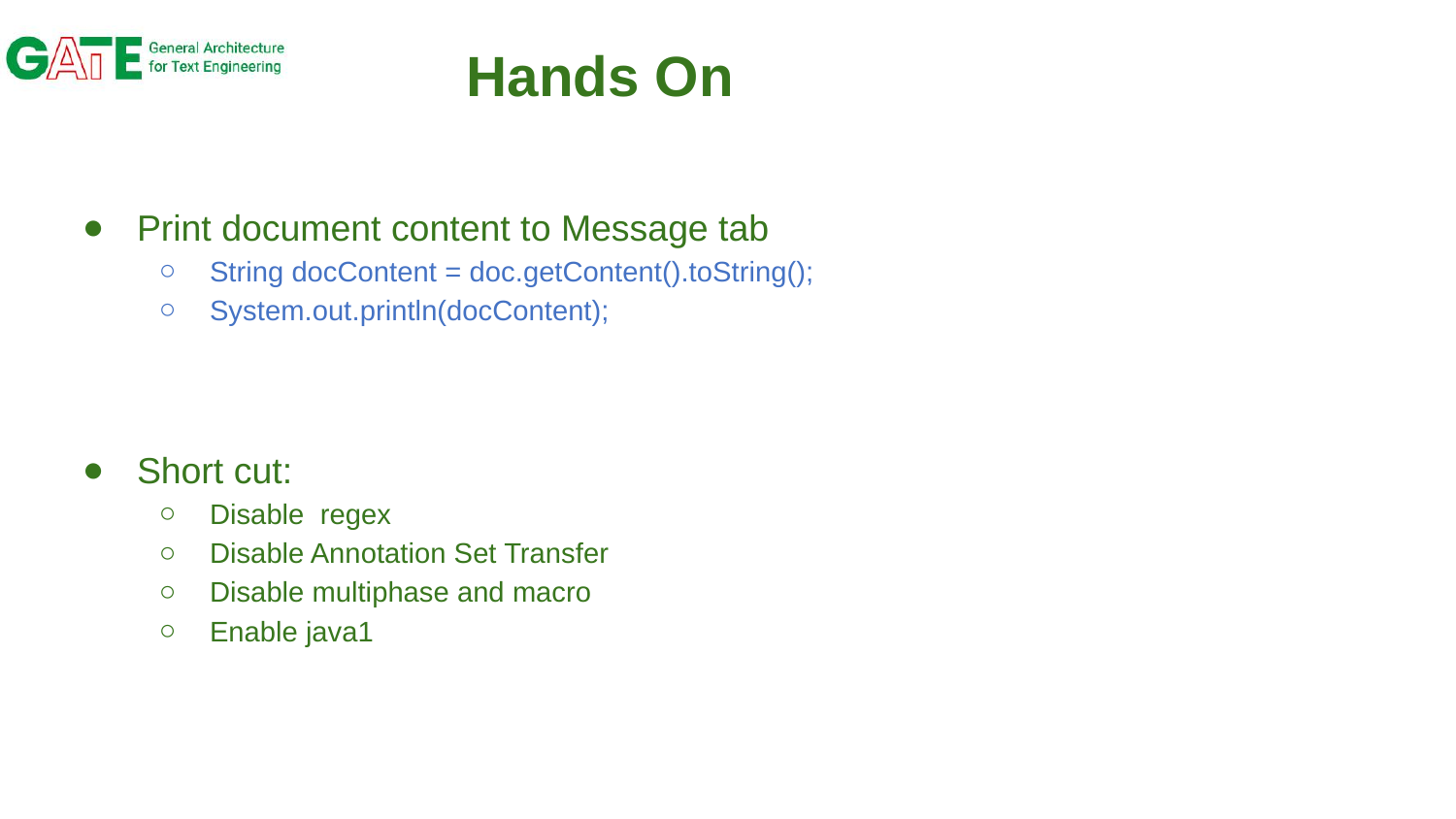

# Hands On
Print document content to Message tab
String docContent = doc.getContent().toString();
System.out.println(docContent);

Short cut:
Disable  regex
Disable Annotation Set Transfer
Disable multiphase and macro
Enable java1